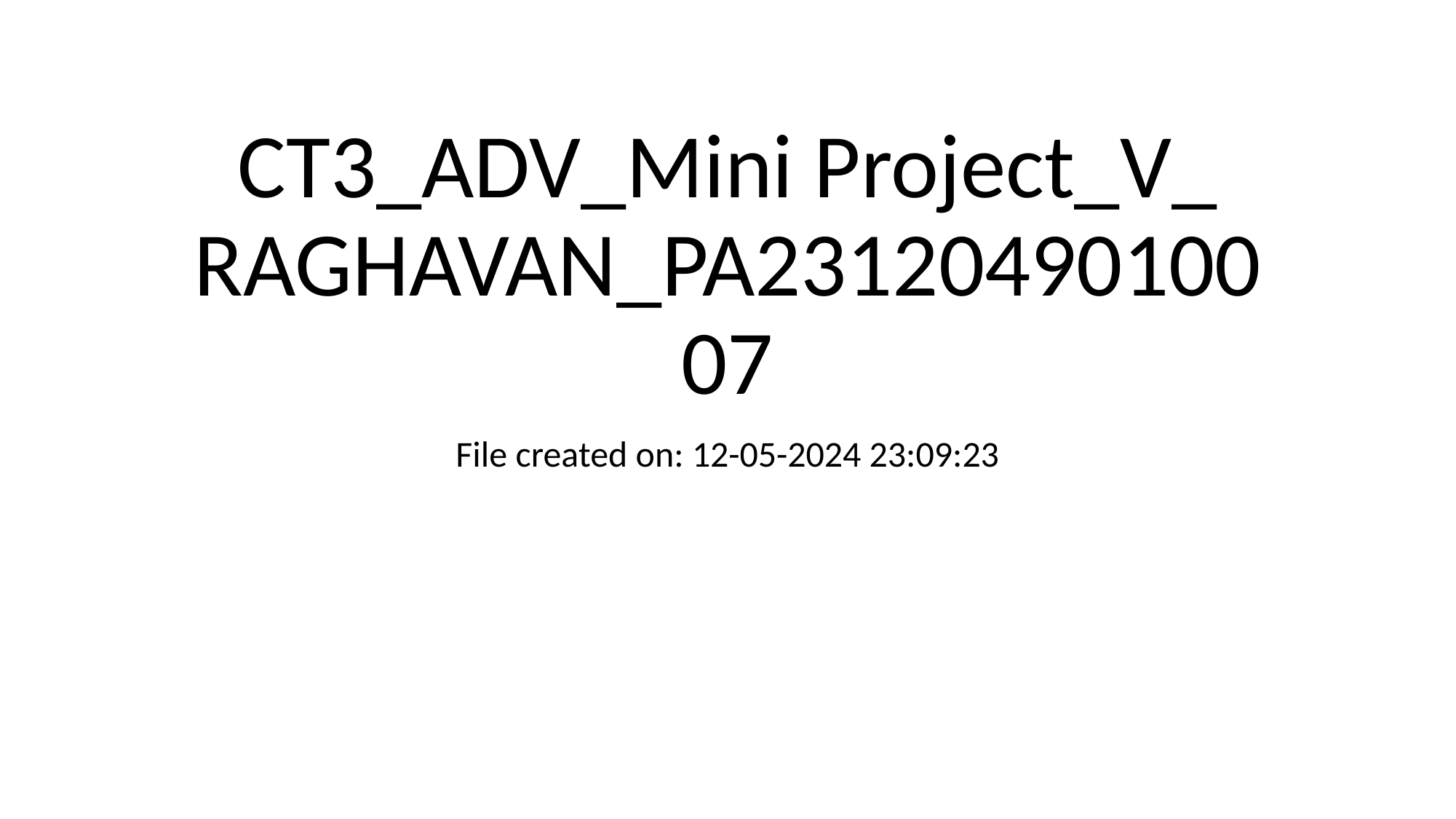

# CT3_ADV_Mini Project_V_ RAGHAVAN_PA2312049010007
File created on: 12-05-2024 23:09:23